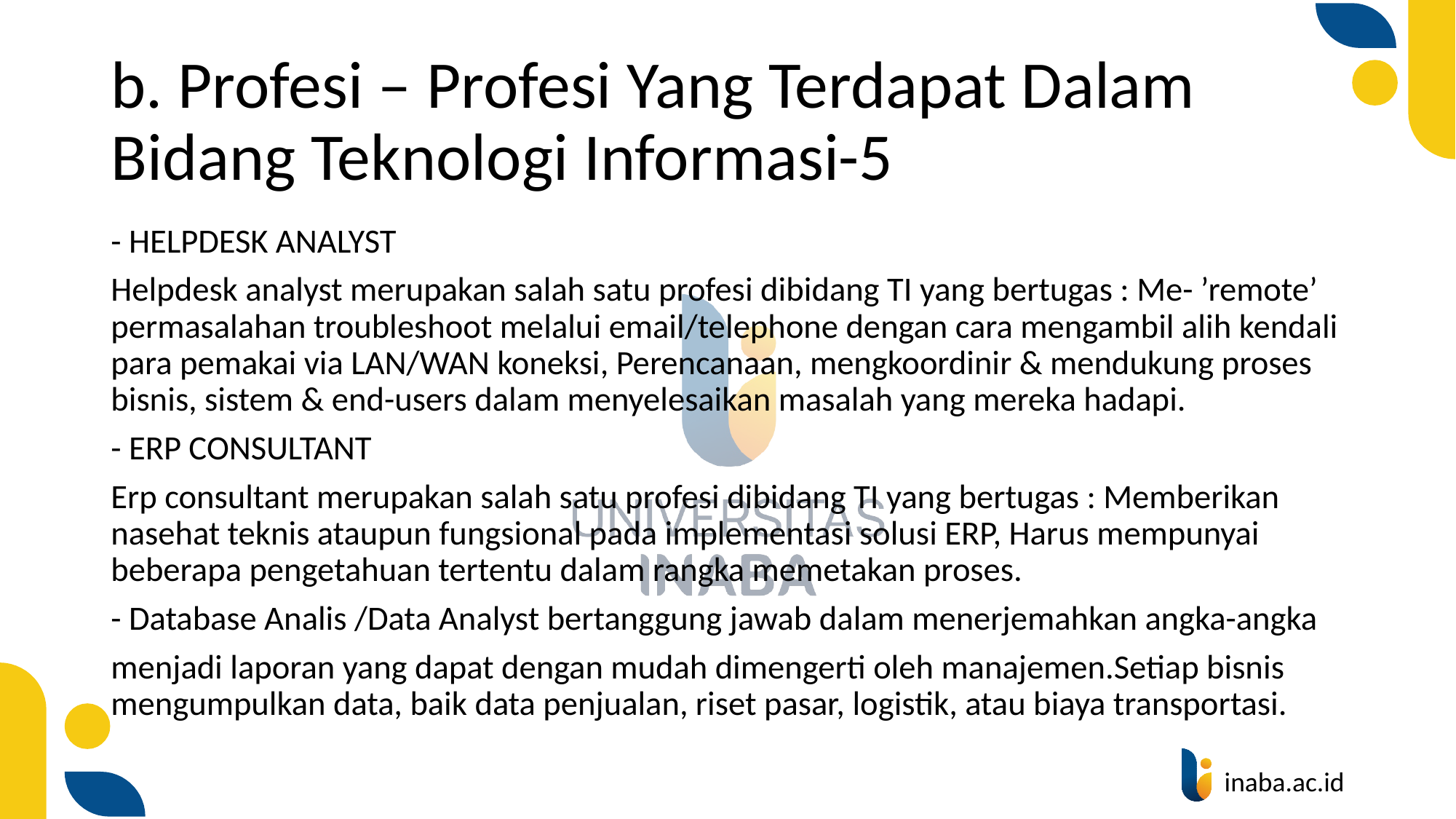

# b. Profesi – Profesi Yang Terdapat Dalam Bidang Teknologi Informasi-5
- HELPDESK ANALYST
Helpdesk analyst merupakan salah satu profesi dibidang TI yang bertugas : Me- ’remote’ permasalahan troubleshoot melalui email/telephone dengan cara mengambil alih kendali para pemakai via LAN/WAN koneksi, Perencanaan, mengkoordinir & mendukung proses bisnis, sistem & end-users dalam menyelesaikan masalah yang mereka hadapi.
- ERP CONSULTANT
Erp consultant merupakan salah satu profesi dibidang TI yang bertugas : Memberikan nasehat teknis ataupun fungsional pada implementasi solusi ERP, Harus mempunyai beberapa pengetahuan tertentu dalam rangka memetakan proses.
- Database Analis /Data Analyst bertanggung jawab dalam menerjemahkan angka-angka
menjadi laporan yang dapat dengan mudah dimengerti oleh manajemen.Setiap bisnis mengumpulkan data, baik data penjualan, riset pasar, logistik, atau biaya transportasi.